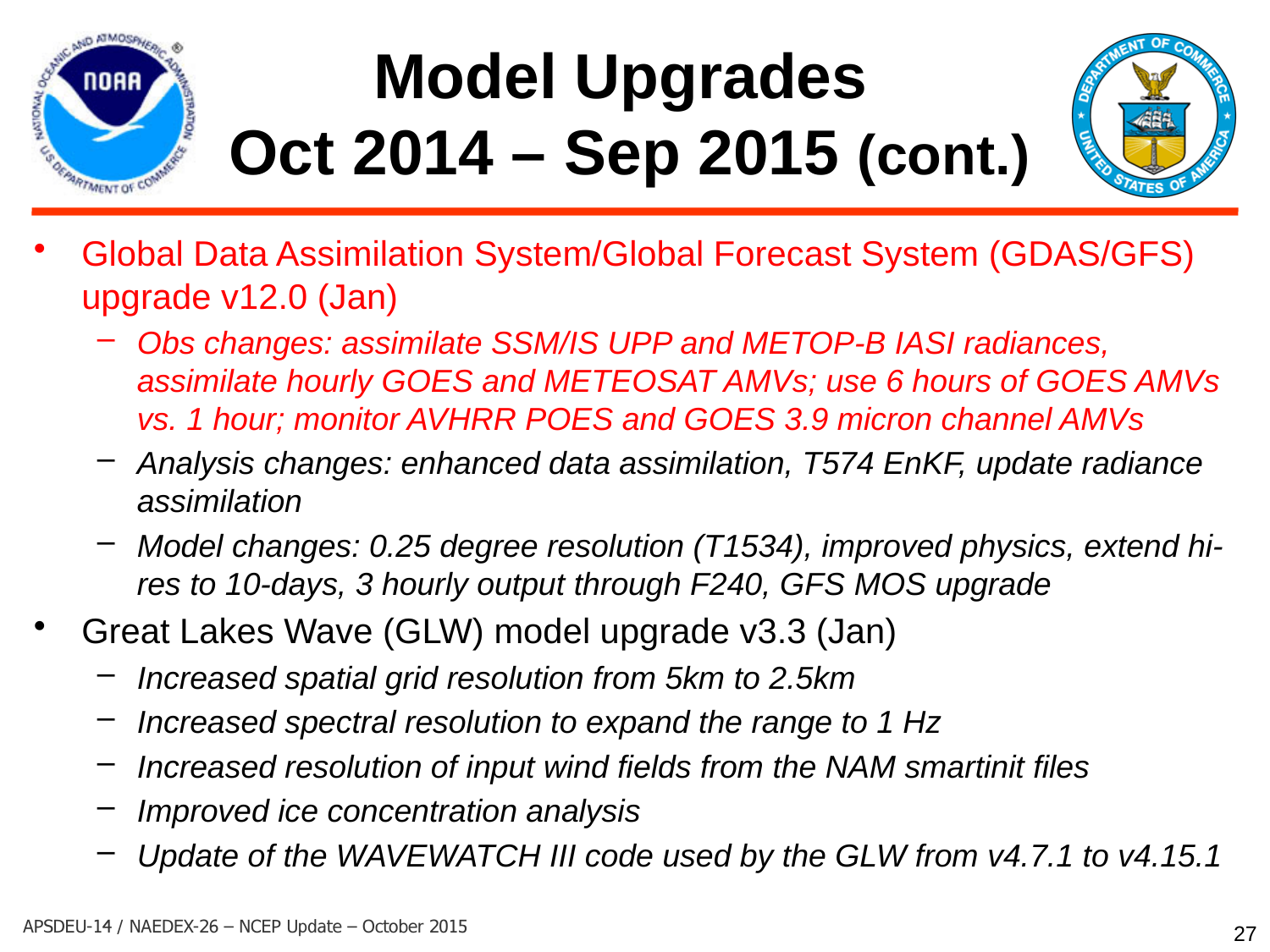

# Model Upgrades Oct 2014 – Sep 2015 (cont.)

Global Data Assimilation System/Global Forecast System (GDAS/GFS) upgrade v12.0 (Jan)
Obs changes: assimilate SSM/IS UPP and METOP-B IASI radiances, assimilate hourly GOES and METEOSAT AMVs; use 6 hours of GOES AMVs vs. 1 hour; monitor AVHRR POES and GOES 3.9 micron channel AMVs
Analysis changes: enhanced data assimilation, T574 EnKF, update radiance assimilation
Model changes: 0.25 degree resolution (T1534), improved physics, extend hi-res to 10-days, 3 hourly output through F240, GFS MOS upgrade
Great Lakes Wave (GLW) model upgrade v3.3 (Jan)
Increased spatial grid resolution from 5km to 2.5km
Increased spectral resolution to expand the range to 1 Hz
Increased resolution of input wind fields from the NAM smartinit files
Improved ice concentration analysis
Update of the WAVEWATCH III code used by the GLW from v4.7.1 to v4.15.1

27
APSDEU-14 / NAEDEX-26 – NCEP Update – October 2015